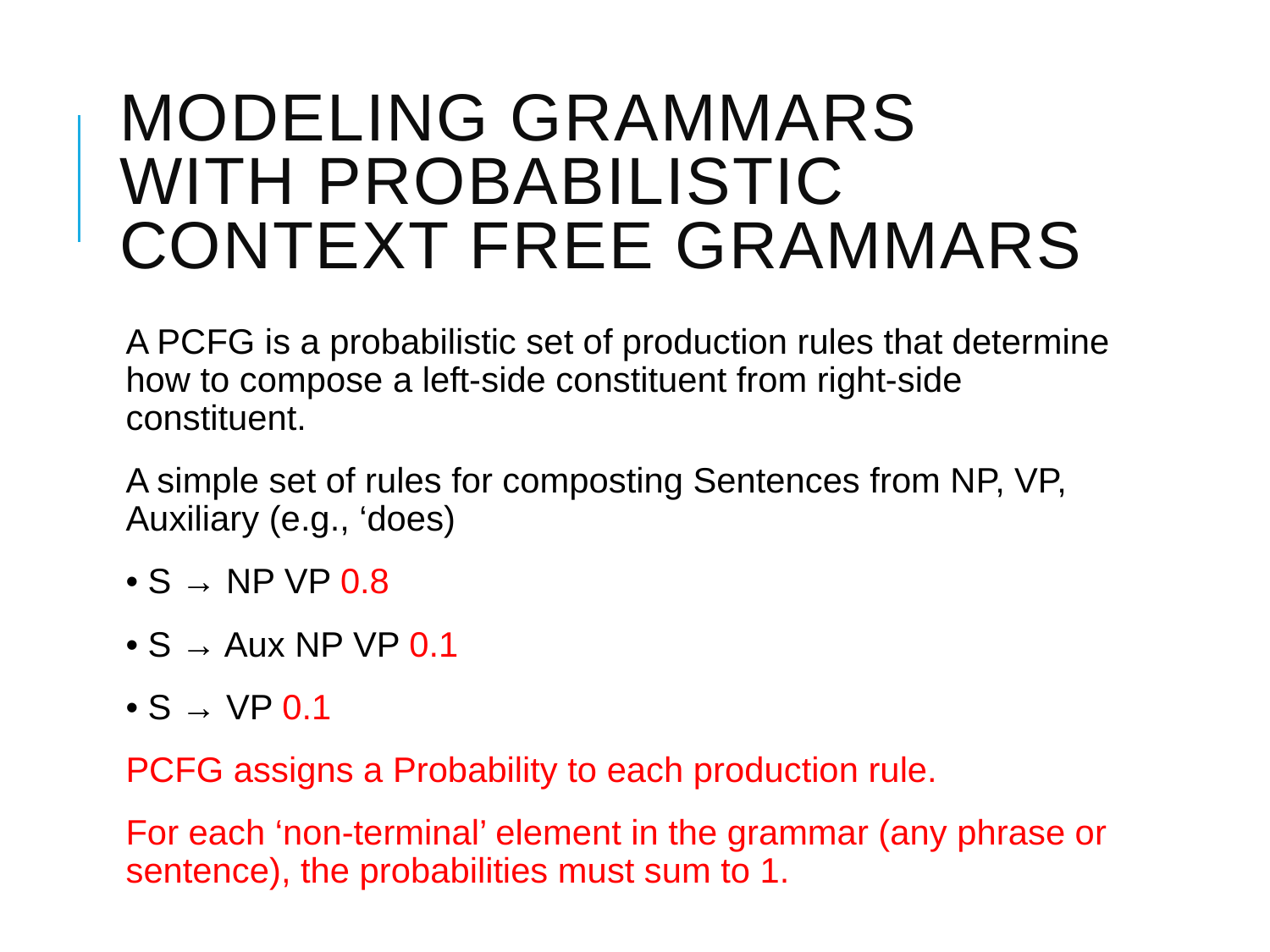

# Modeling grammars with probabilistic context free grammars
A PCFG is a probabilistic set of production rules that determine how to compose a left-side constituent from right-side constituent.
A simple set of rules for composting Sentences from NP, VP, Auxiliary (e.g., ‘does)
• S → NP VP 0.8
• S → Aux NP VP 0.1
• S → VP 0.1
PCFG assigns a Probability to each production rule.
For each ‘non-terminal’ element in the grammar (any phrase or sentence), the probabilities must sum to 1.